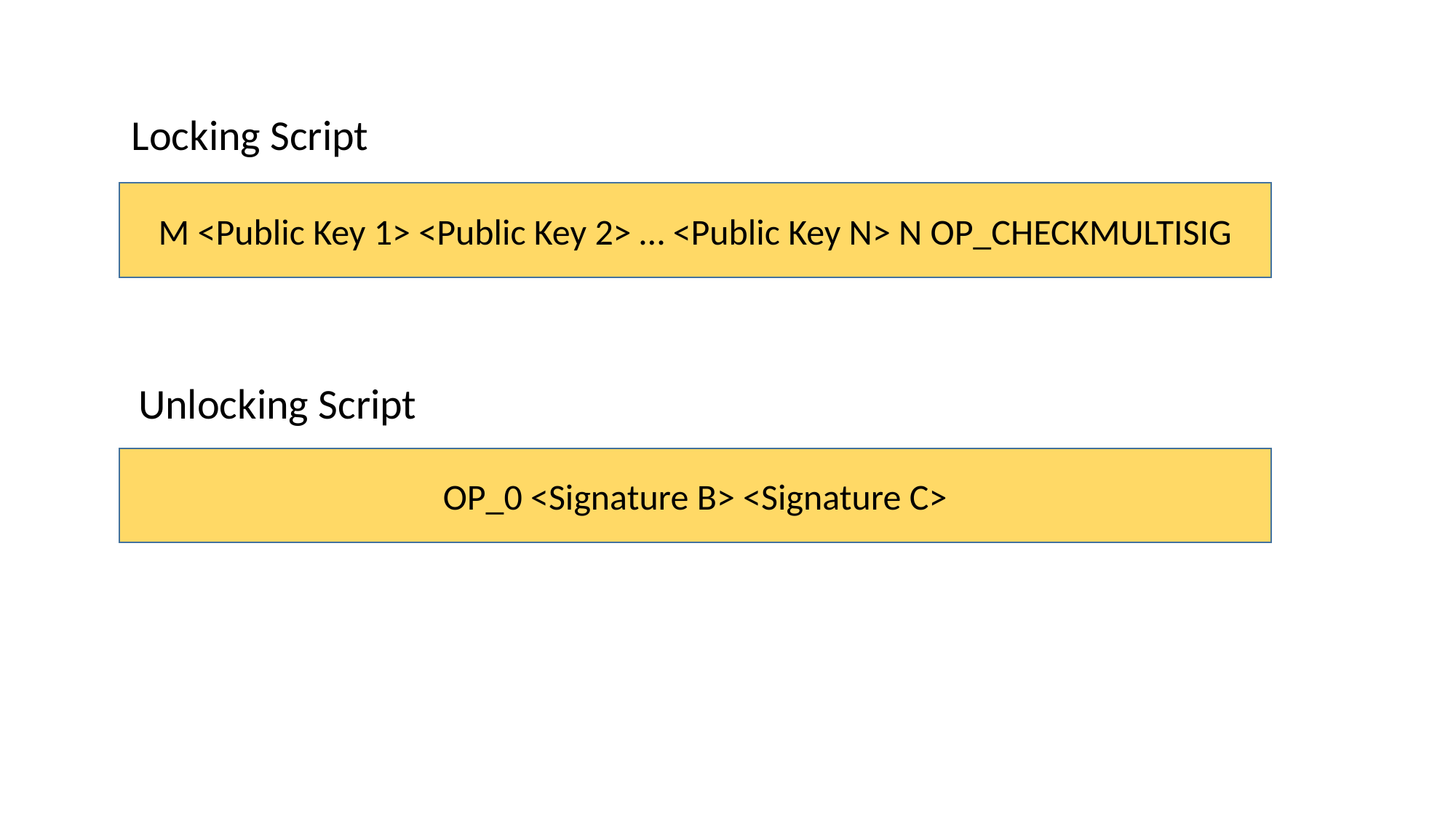

Locking Script
M <Public Key 1> <Public Key 2> … <Public Key N> N OP_CHECKMULTISIG
Unlocking Script
OP_0 <Signature B> <Signature C>